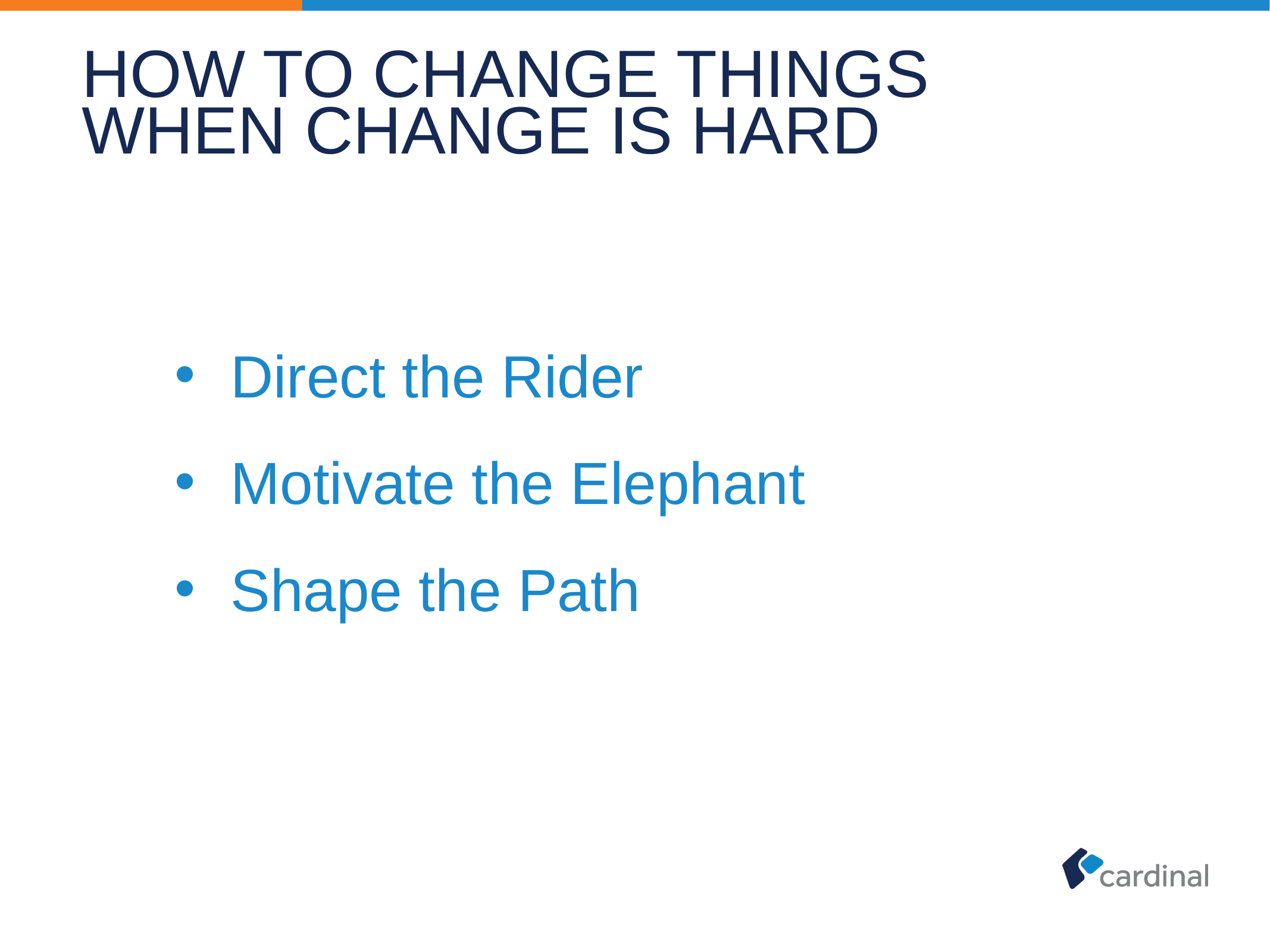

# How to Change Things when Change is Hard
Direct the Rider
Motivate the Elephant
Shape the Path